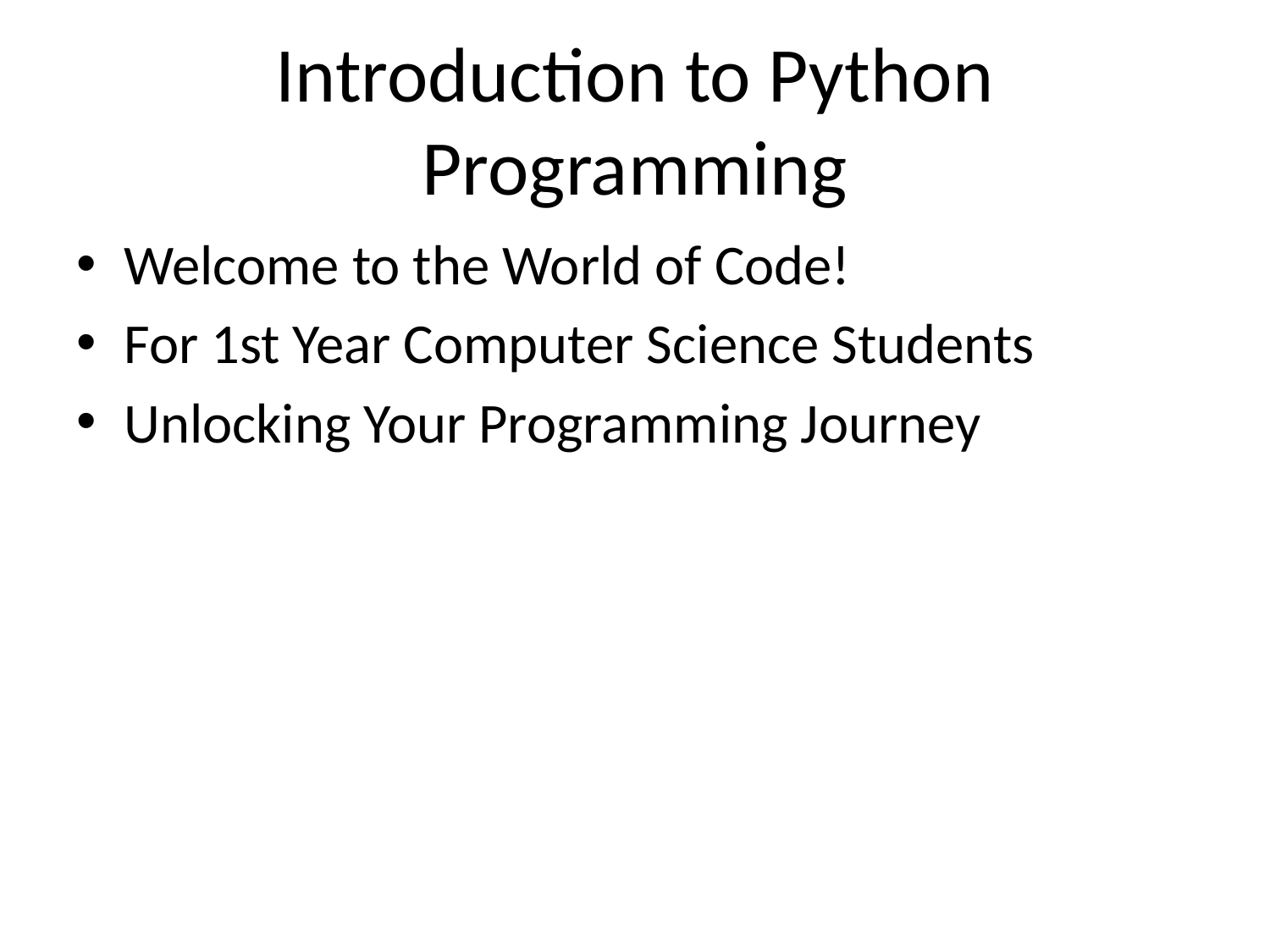

# Introduction to Python Programming
Welcome to the World of Code!
For 1st Year Computer Science Students
Unlocking Your Programming Journey